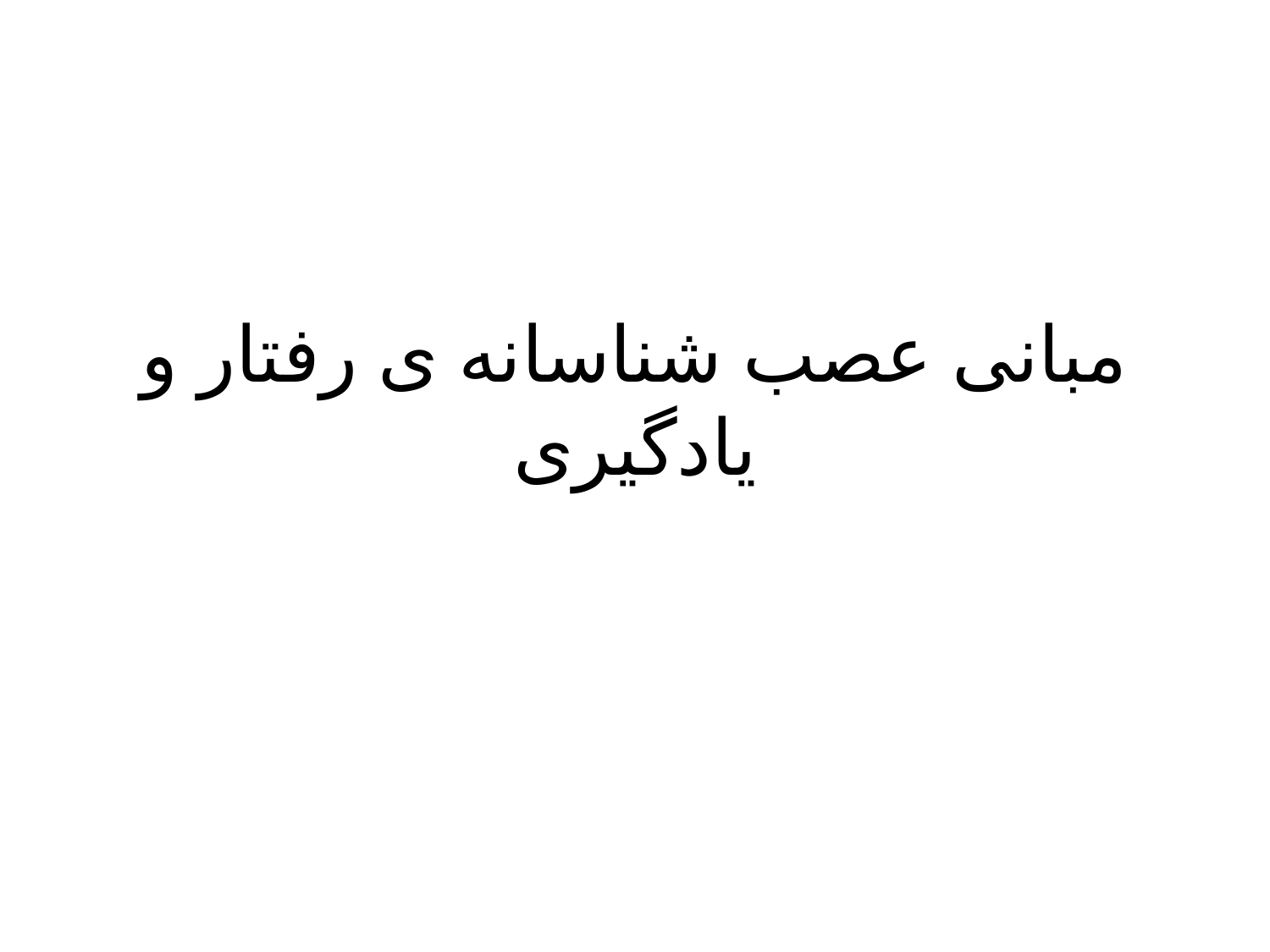

# مبانی عصب شناسانه ی رفتار و یادگیری